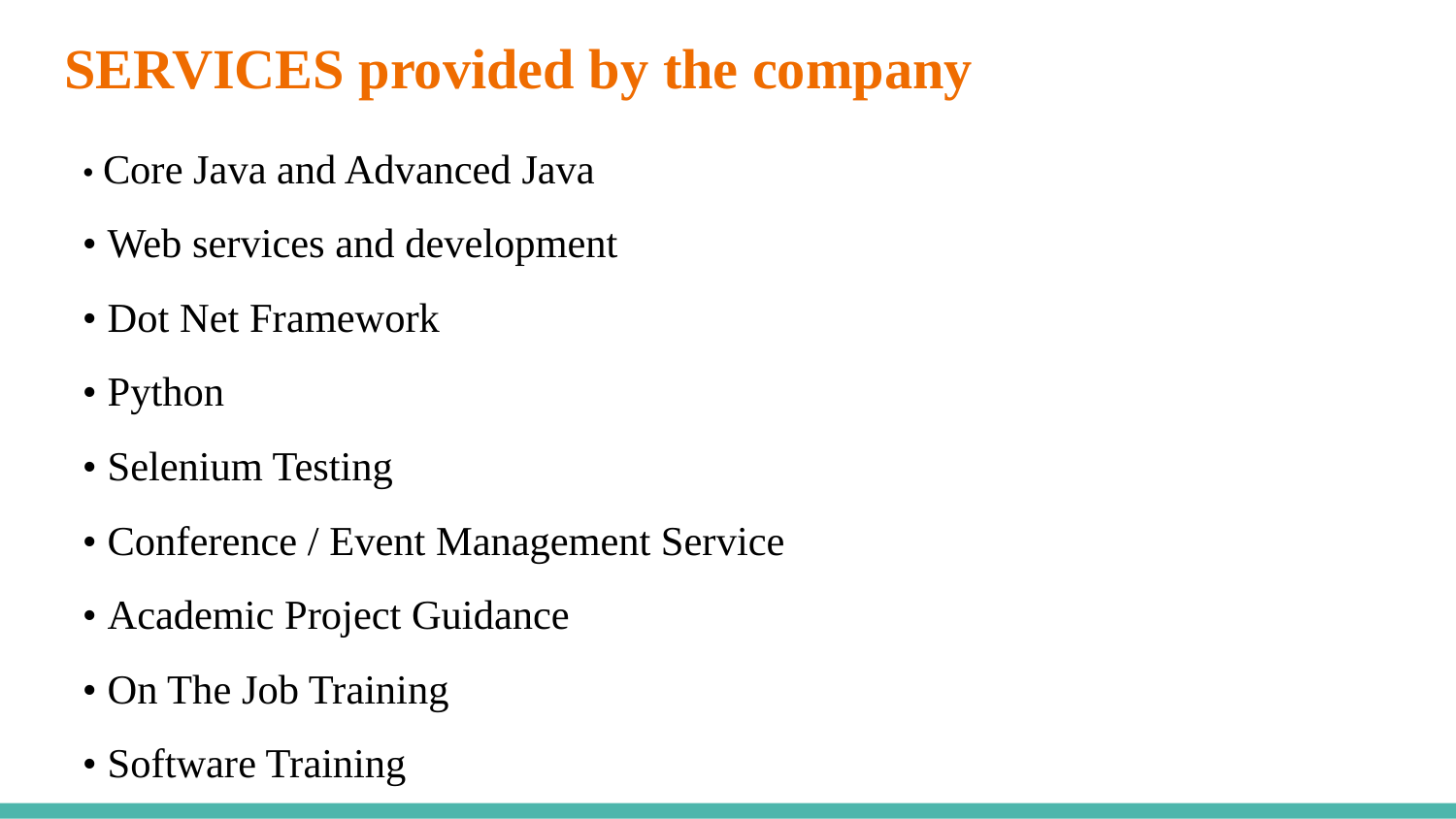

# SERVICES provided by the company
• Core Java and Advanced Java
• Web services and development
• Dot Net Framework
• Python
• Selenium Testing
• Conference / Event Management Service
• Academic Project Guidance
• On The Job Training
• Software Training